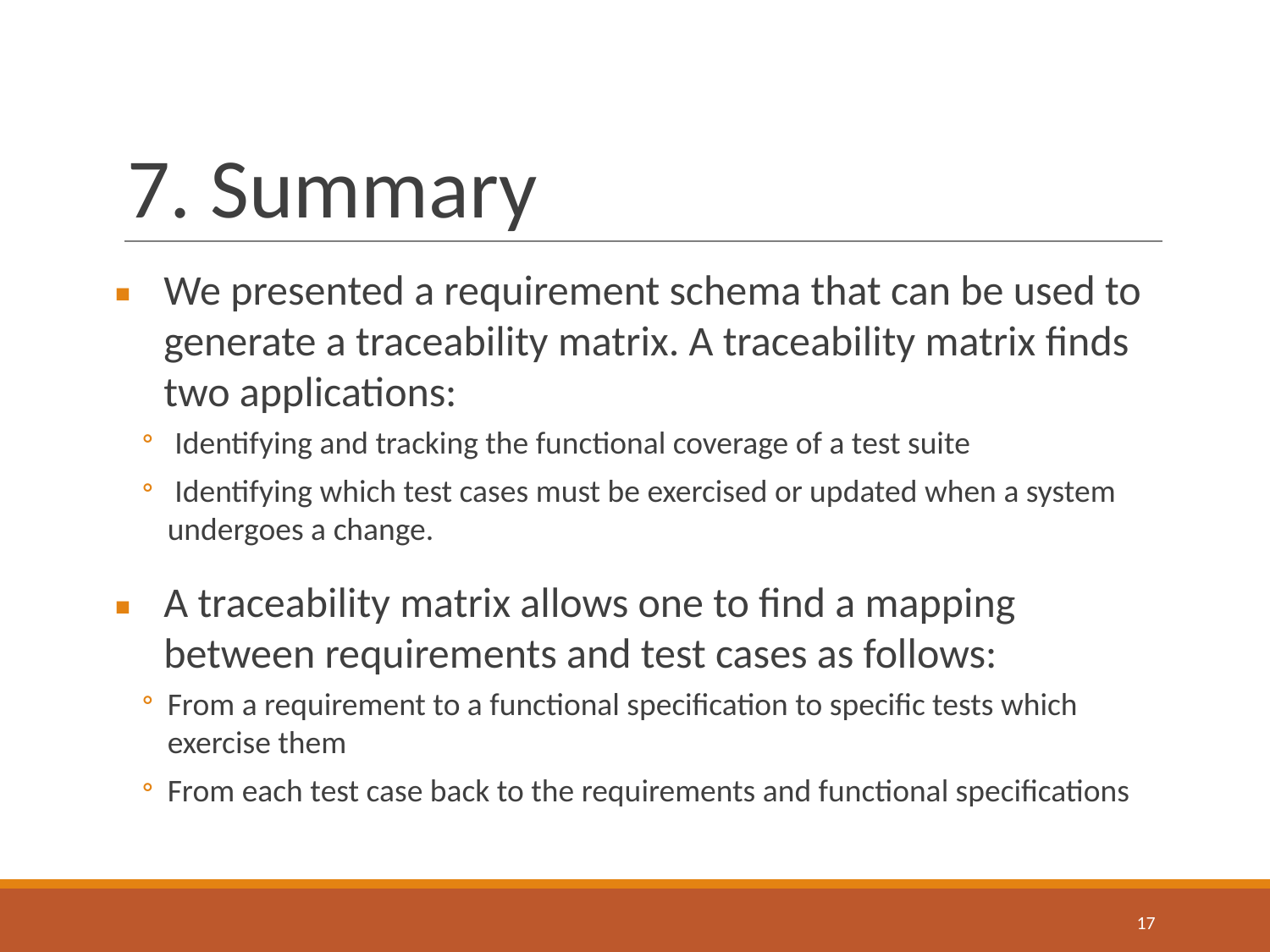

# 7. Summary
We presented a requirement schema that can be used to generate a traceability matrix. A traceability matrix finds two applications:
 Identifying and tracking the functional coverage of a test suite
 Identifying which test cases must be exercised or updated when a system undergoes a change.
A traceability matrix allows one to find a mapping between requirements and test cases as follows:
From a requirement to a functional specification to specific tests which exercise them
From each test case back to the requirements and functional specifications
17